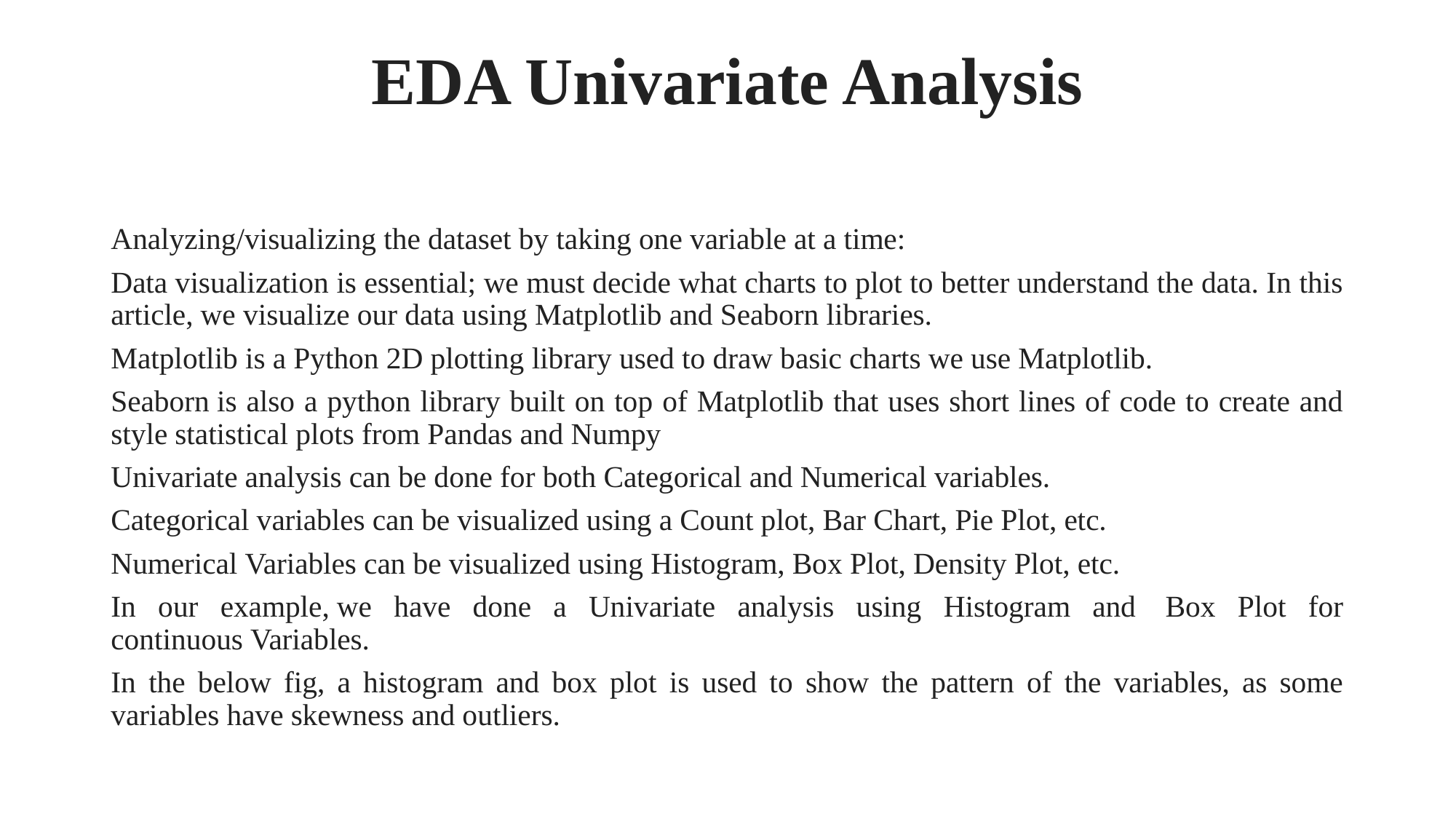

# EDA Univariate Analysis
Analyzing/visualizing the dataset by taking one variable at a time:
Data visualization is essential; we must decide what charts to plot to better understand the data. In this article, we visualize our data using Matplotlib and Seaborn libraries.
Matplotlib is a Python 2D plotting library used to draw basic charts we use Matplotlib.
Seaborn is also a python library built on top of Matplotlib that uses short lines of code to create and style statistical plots from Pandas and Numpy
Univariate analysis can be done for both Categorical and Numerical variables.
Categorical variables can be visualized using a Count plot, Bar Chart, Pie Plot, etc.
Numerical Variables can be visualized using Histogram, Box Plot, Density Plot, etc.
In our example, we have done a Univariate analysis using Histogram and  Box Plot for continuous Variables.
In the below fig, a histogram and box plot is used to show the pattern of the variables, as some variables have skewness and outliers.